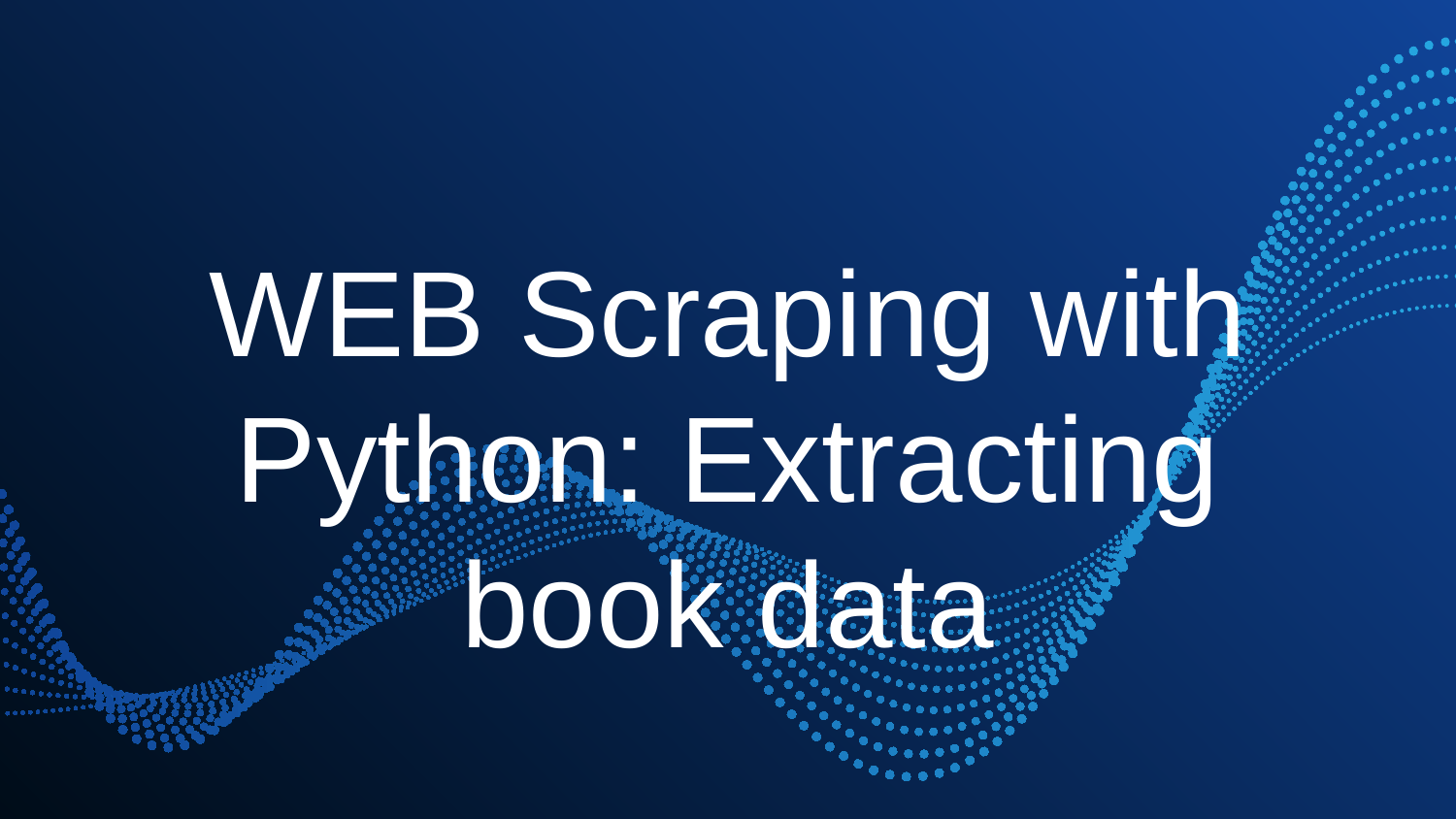

# WEB Scraping with Python: Extracting book data